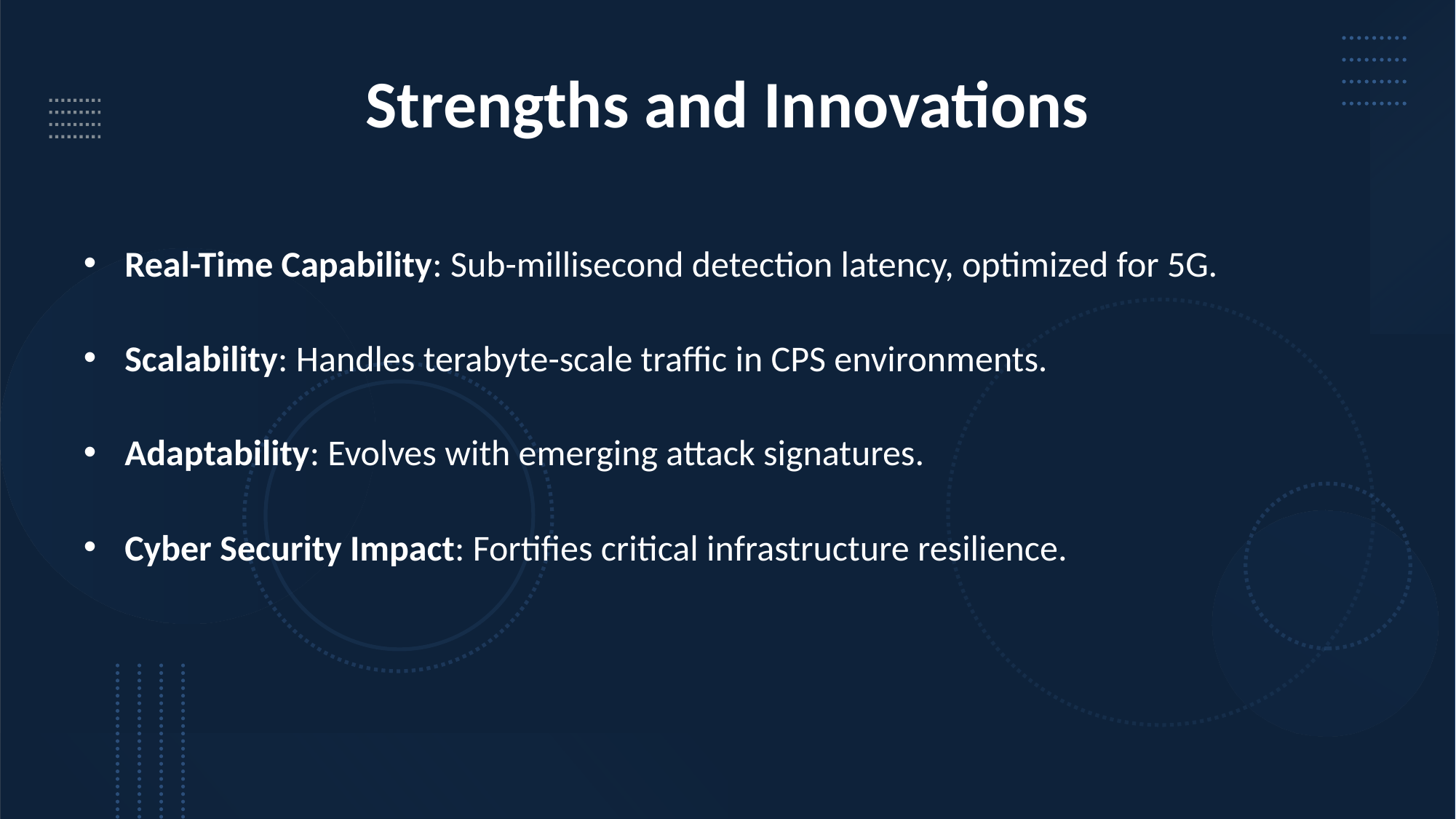

# Strengths and Innovations
Real-Time Capability: Sub-millisecond detection latency, optimized for 5G.
Scalability: Handles terabyte-scale traffic in CPS environments.
Adaptability: Evolves with emerging attack signatures.
Cyber Security Impact: Fortifies critical infrastructure resilience.